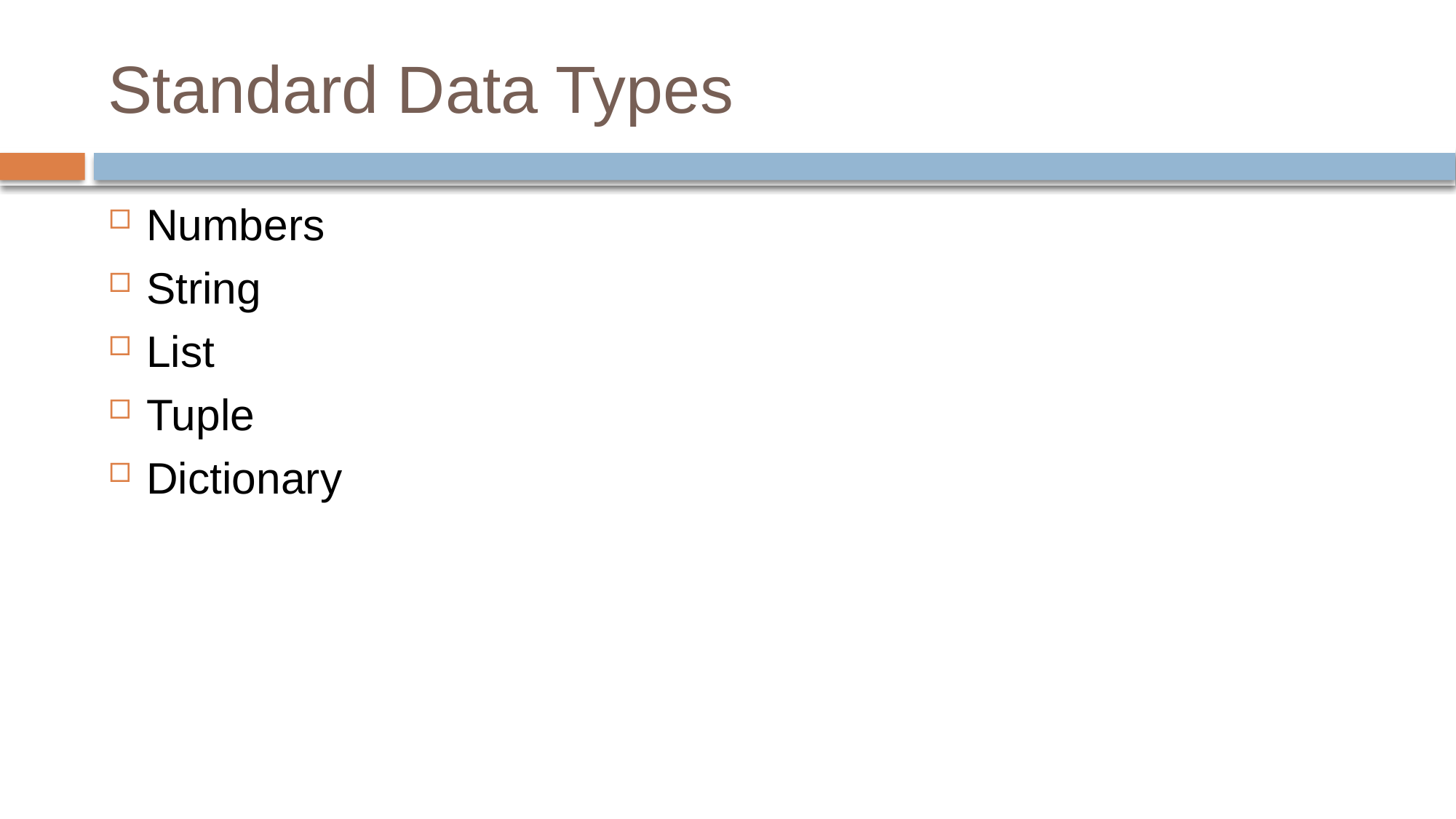

# Standard Data Types
Numbers
String
List
Tuple
Dictionary